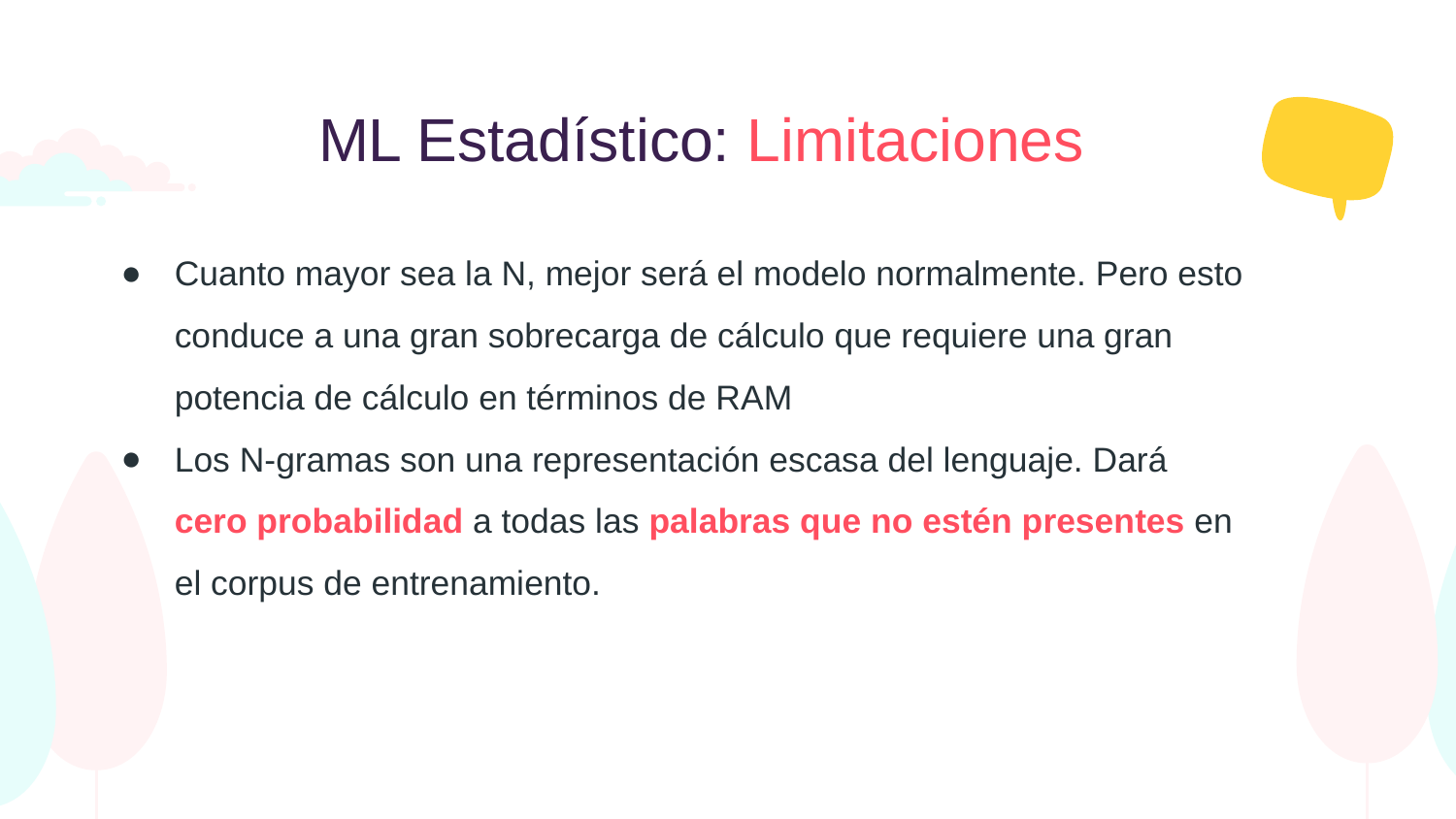

# ML Estadístico: Limitaciones

Cuanto mayor sea la N, mejor será el modelo normalmente. Pero esto conduce a una gran sobrecarga de cálculo que requiere una gran potencia de cálculo en términos de RAM
Los N-gramas son una representación escasa del lenguaje. Dará cero probabilidad a todas las palabras que no estén presentes en el corpus de entrenamiento.